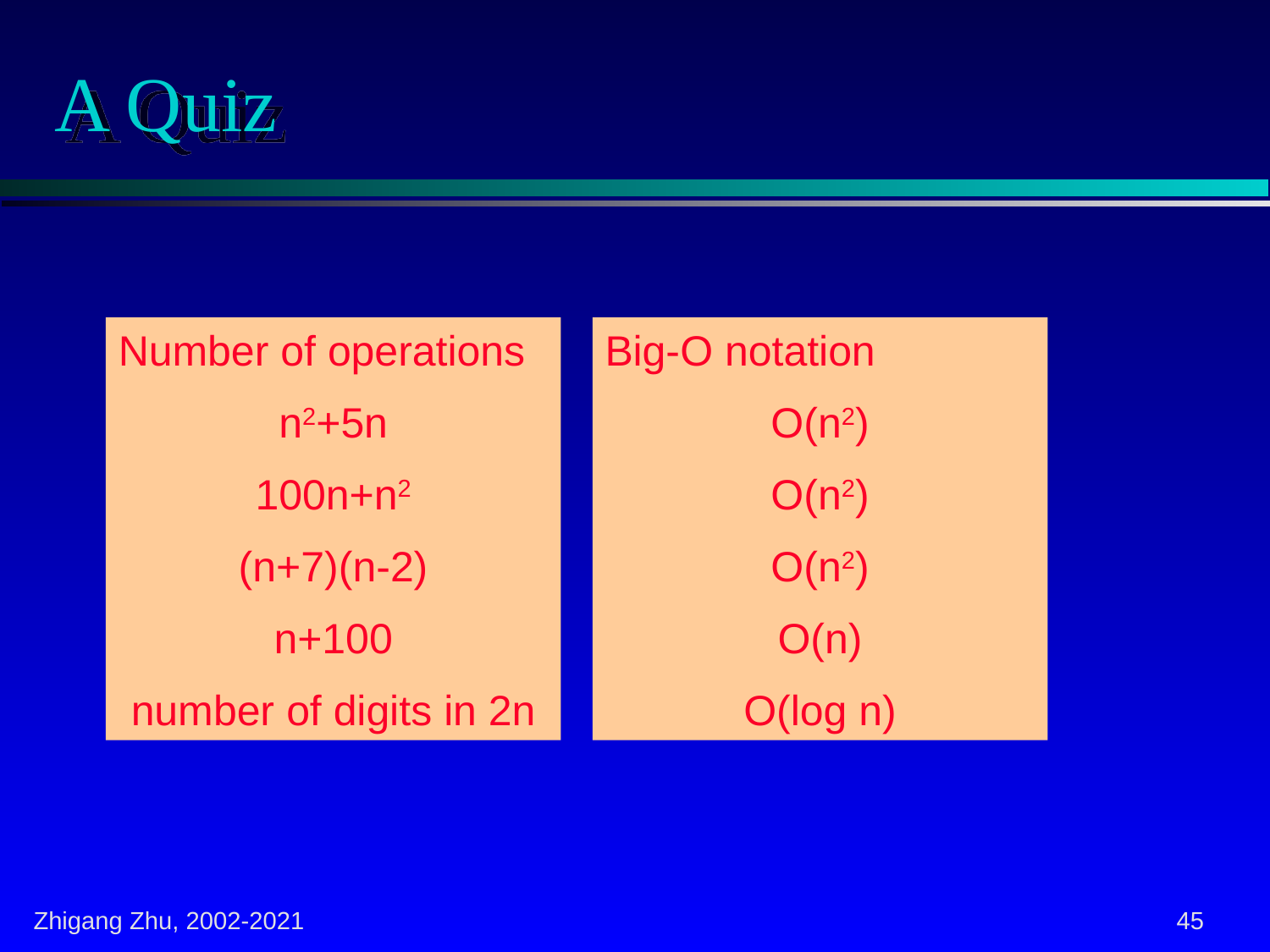

# A Quiz
Number of operations
n2+5n
100n+n2
(n+7)(n-2)
n+100
number of digits in 2n
Big-O notation
O(n2)
O(n2)
O(n2)
O(n)
O(log n)